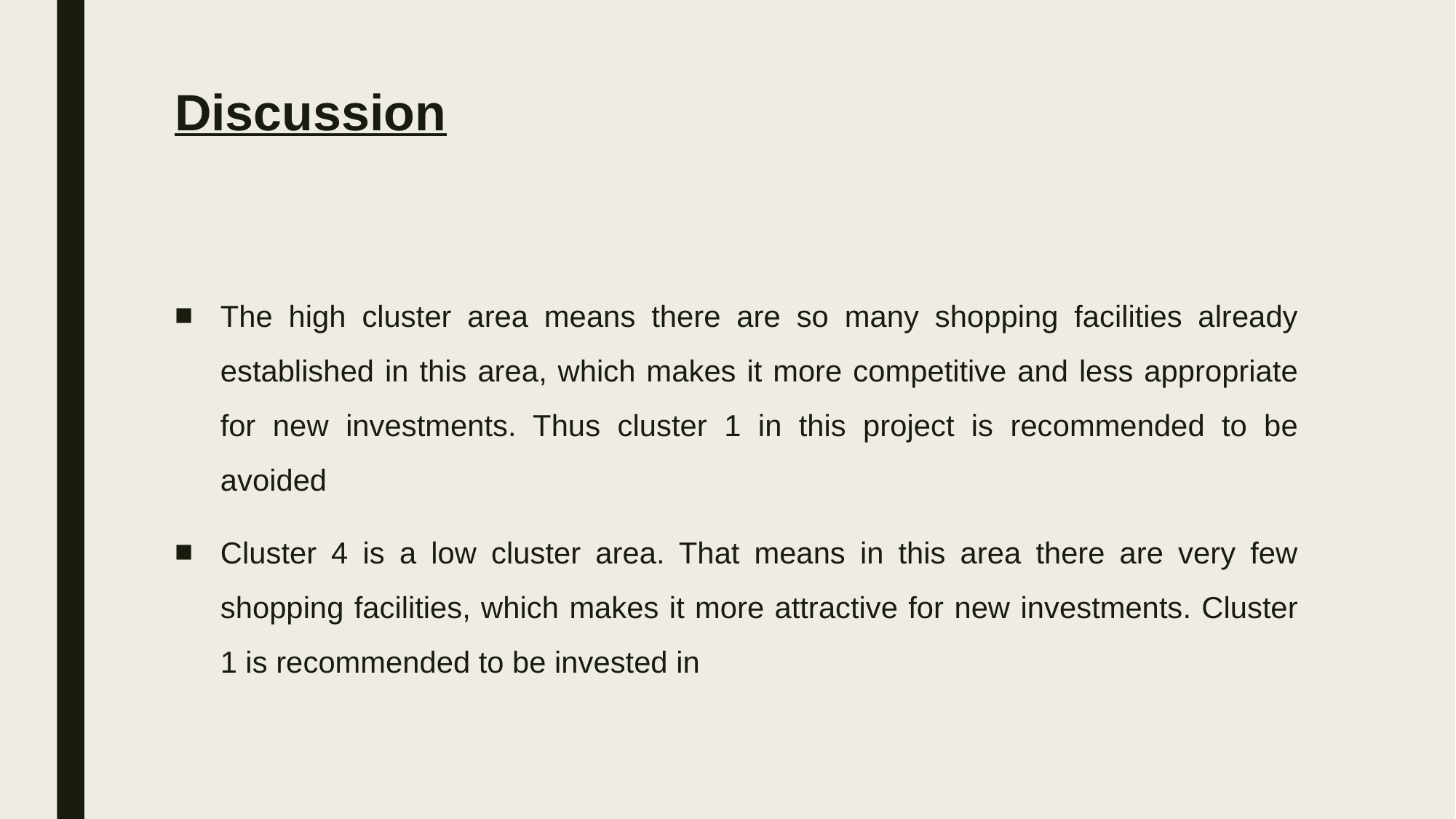

# Discussion
The high cluster area means there are so many shopping facilities already established in this area, which makes it more competitive and less appropriate for new investments. Thus cluster 1 in this project is recommended to be avoided
Cluster 4 is a low cluster area. That means in this area there are very few shopping facilities, which makes it more attractive for new investments. Cluster 1 is recommended to be invested in